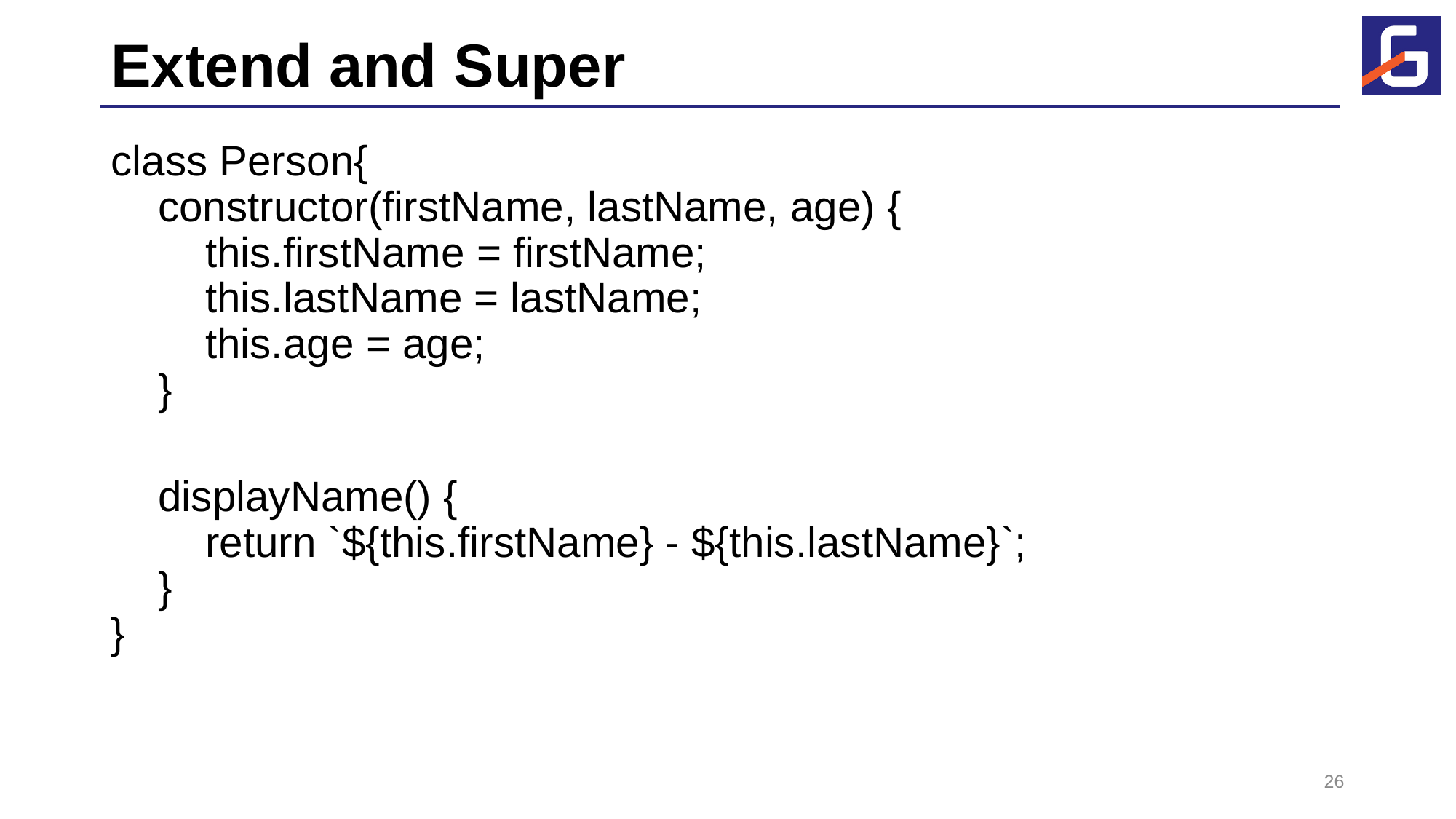

# Extend and Super
class Person{
    constructor(firstName, lastName, age) {
        this.firstName = firstName;
        this.lastName = lastName;
        this.age = age;
    }
    displayName() {
        return `${this.firstName} - ${this.lastName}`;
    }
}
26